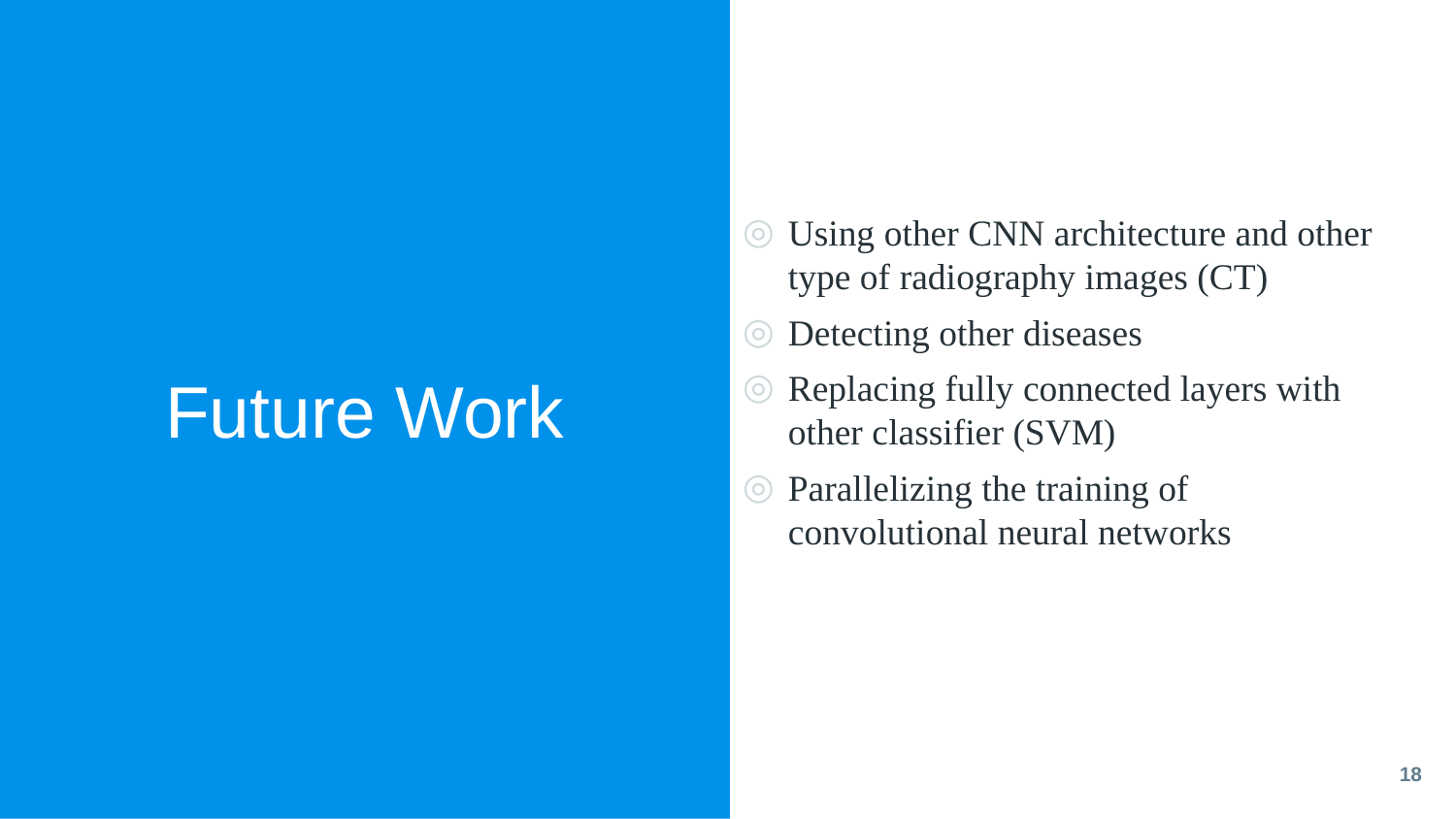

# Future Work
Using other CNN architecture and other type of radiography images (CT)
Detecting other diseases
Replacing fully connected layers with other classifier (SVM)
Parallelizing the training of convolutional neural networks

18